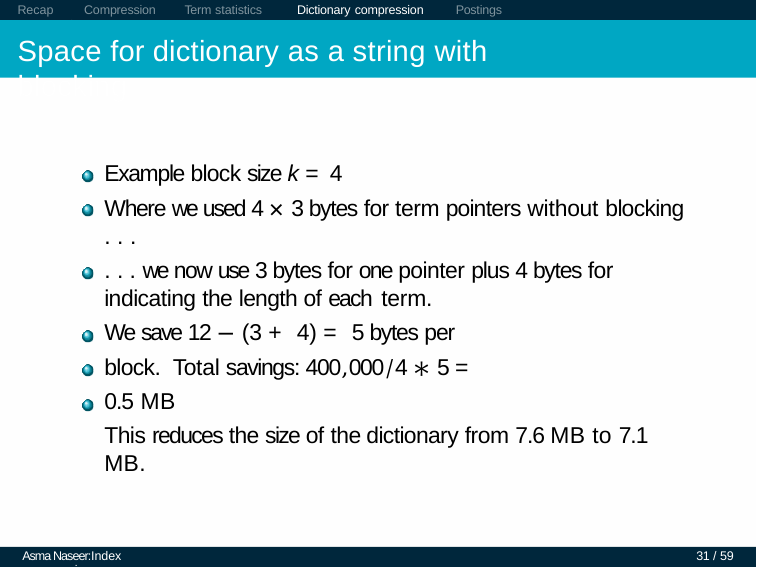

Recap	Compression	Term statistics	Dictionary compression	Postings compression

# Space for dictionary as a string with blocking
Example block size k = 4
Where we used 4 × 3 bytes for term pointers without blocking
. . .
. . . we now use 3 bytes for one pointer plus 4 bytes for  indicating the length of each term.
We save 12 − (3 + 4) = 5 bytes per block.  Total savings: 400,000/4 ∗ 5 = 0.5 MB
This reduces the size of the dictionary from 7.6 MB to 7.1  MB.

Asma Naseer:Index compression
31 / 59